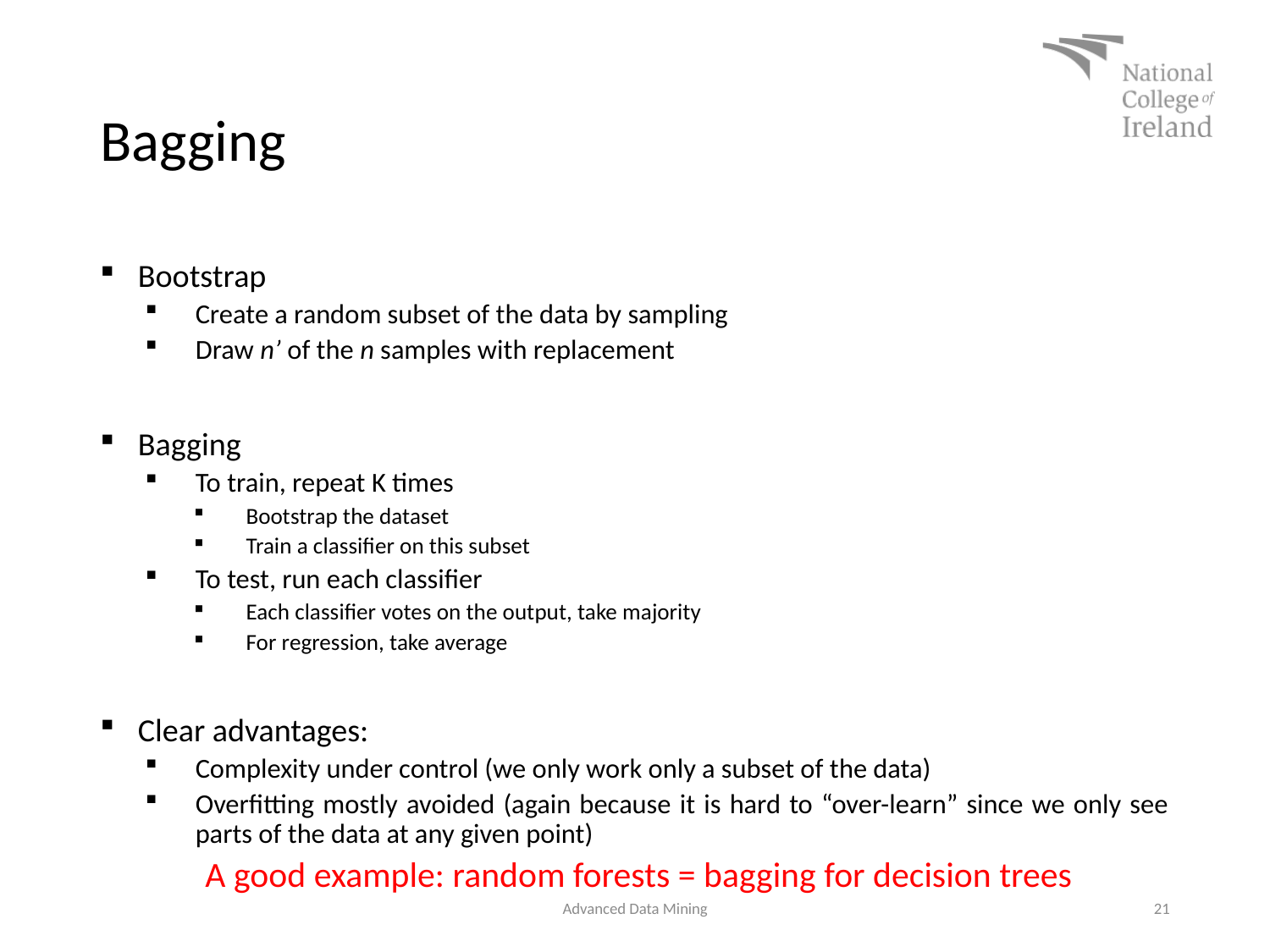

# Bagging
Bootstrap
Create a random subset of the data by sampling
Draw n’ of the n samples with replacement

Bagging
To train, repeat K times
Bootstrap the dataset
Train a classifier on this subset
To test, run each classifier
Each classifier votes on the output, take majority
For regression, take average

Clear advantages:
Complexity under control (we only work only a subset of the data)
Overfitting mostly avoided (again because it is hard to “over-learn” since we only see parts of the data at any given point)
 A good example: random forests = bagging for decision trees
Advanced Data Mining
21